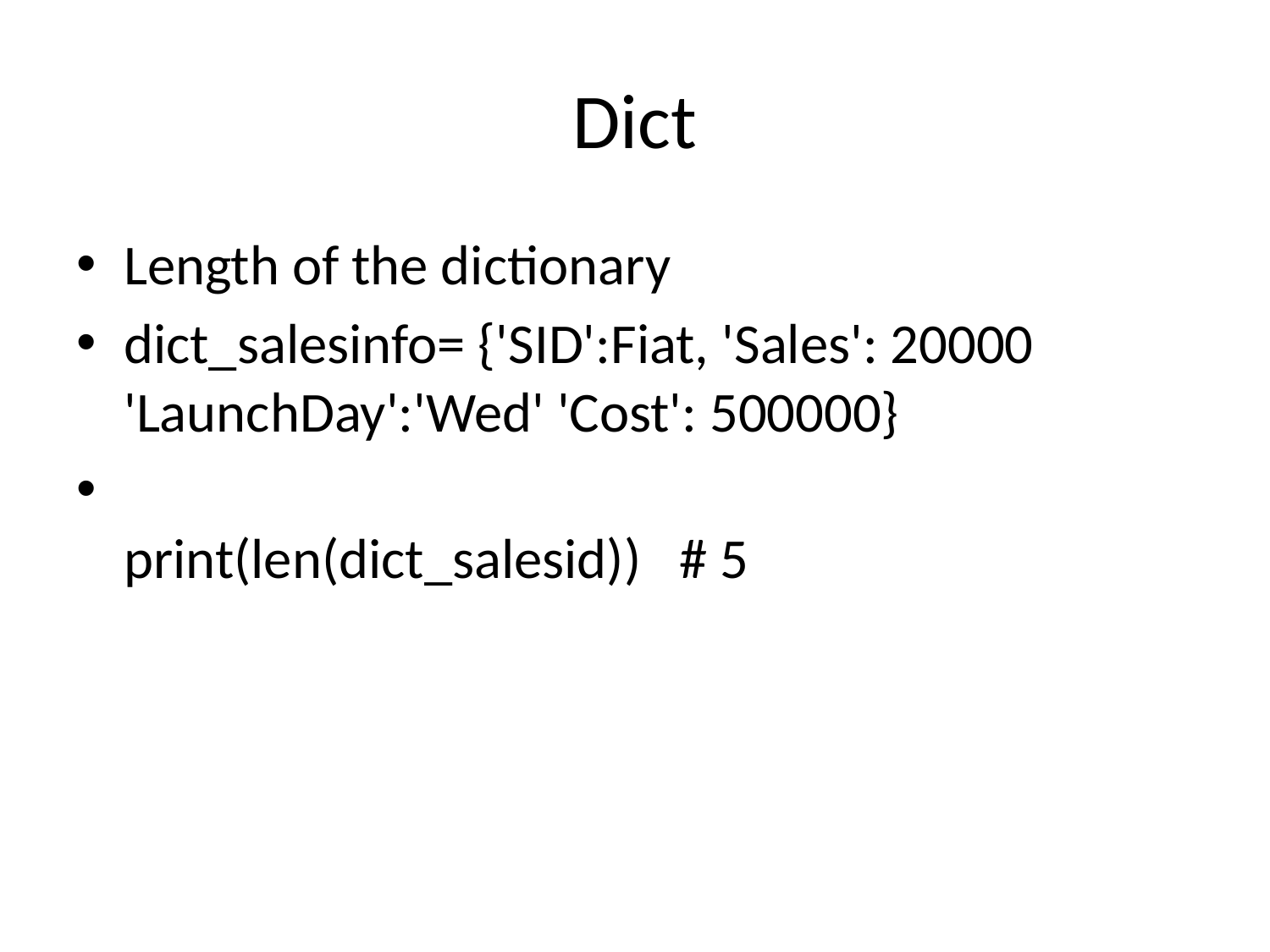

# Dict
Length of the dictionary
dict_salesinfo= {'SID':Fiat, 'Sales': 20000 'LaunchDay':'Wed' 'Cost': 500000}
print(len(dict_salesid))   # 5